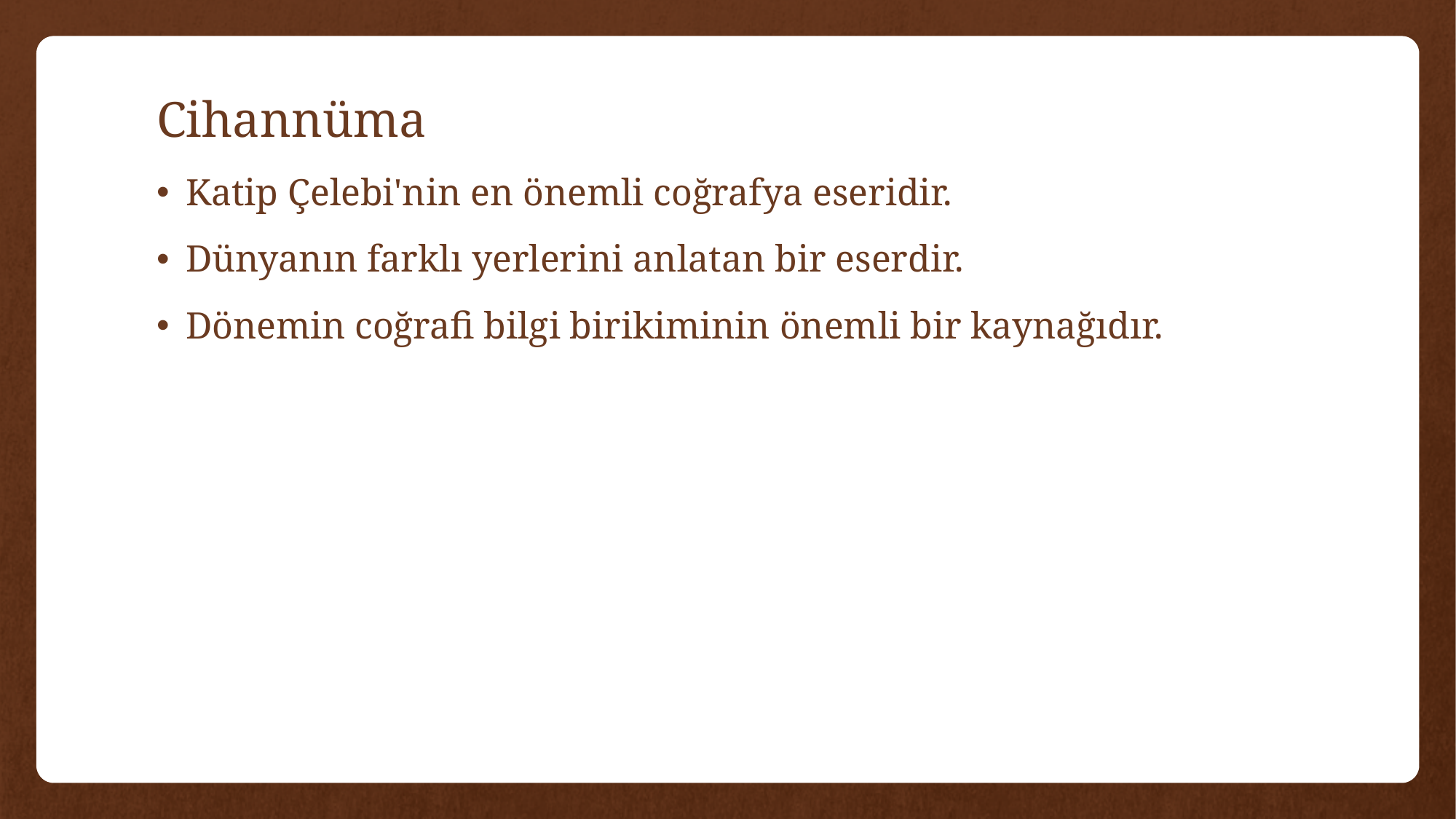

# Cihannüma
Katip Çelebi'nin en önemli coğrafya eseridir.
Dünyanın farklı yerlerini anlatan bir eserdir.
Dönemin coğrafi bilgi birikiminin önemli bir kaynağıdır.